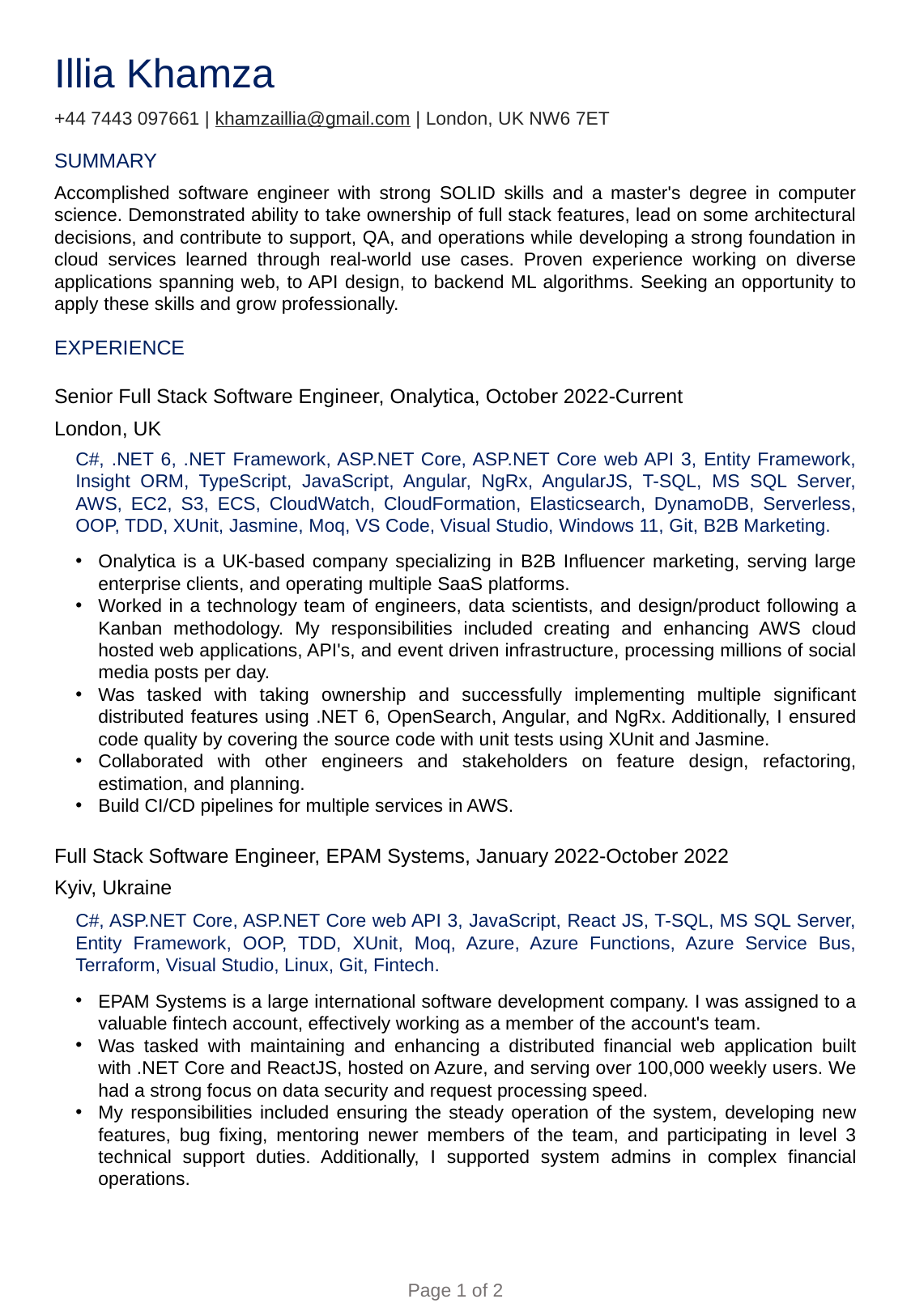

Illia Khamza

+44 7443 097661 | khamzaillia@gmail.com | London, UK NW6 7ET
SUMMARY
Accomplished software engineer with strong SOLID skills and a master's degree in computer science. Demonstrated ability to take ownership of full stack features, lead on some architectural decisions, and contribute to support, QA, and operations while developing a strong foundation in cloud services learned through real-world use cases. Proven experience working on diverse applications spanning web, to API design, to backend ML algorithms. Seeking an opportunity to apply these skills and grow professionally.
EXPERIENCE
Senior Full Stack Software Engineer, Onalytica, October 2022-Current
London, UK
C#, .NET 6, .NET Framework, ASP.NET Core, ASP.NET Core web API 3, Entity Framework, Insight ORM, TypeScript, JavaScript, Angular, NgRx, AngularJS, T-SQL, MS SQL Server, AWS, EC2, S3, ECS, CloudWatch, CloudFormation, Elasticsearch, DynamoDB, Serverless, OOP, TDD, XUnit, Jasmine, Moq, VS Code, Visual Studio, Windows 11, Git, B2B Marketing.
Onalytica is a UK-based company specializing in B2B Influencer marketing, serving large enterprise clients, and operating multiple SaaS platforms.
Worked in a technology team of engineers, data scientists, and design/product following a Kanban methodology. My responsibilities included creating and enhancing AWS cloud hosted web applications, API's, and event driven infrastructure, processing millions of social media posts per day.
Was tasked with taking ownership and successfully implementing multiple significant distributed features using .NET 6, OpenSearch, Angular, and NgRx. Additionally, I ensured code quality by covering the source code with unit tests using XUnit and Jasmine.
Collaborated with other engineers and stakeholders on feature design, refactoring, estimation, and planning.
Build CI/CD pipelines for multiple services in AWS.
Full Stack Software Engineer, EPAM Systems, January 2022-October 2022
Kyiv, Ukraine
C#, ASP.NET Core, ASP.NET Core web API 3, JavaScript, React JS, T-SQL, MS SQL Server, Entity Framework, OOP, TDD, XUnit, Moq, Azure, Azure Functions, Azure Service Bus, Terraform, Visual Studio, Linux, Git, Fintech.
EPAM Systems is a large international software development company. I was assigned to a valuable fintech account, effectively working as a member of the account's team.
Was tasked with maintaining and enhancing a distributed financial web application built with .NET Core and ReactJS, hosted on Azure, and serving over 100,000 weekly users. We had a strong focus on data security and request processing speed.
My responsibilities included ensuring the steady operation of the system, developing new features, bug fixing, mentoring newer members of the team, and participating in level 3 technical support duties. Additionally, I supported system admins in complex financial operations.
Page 1 of 2